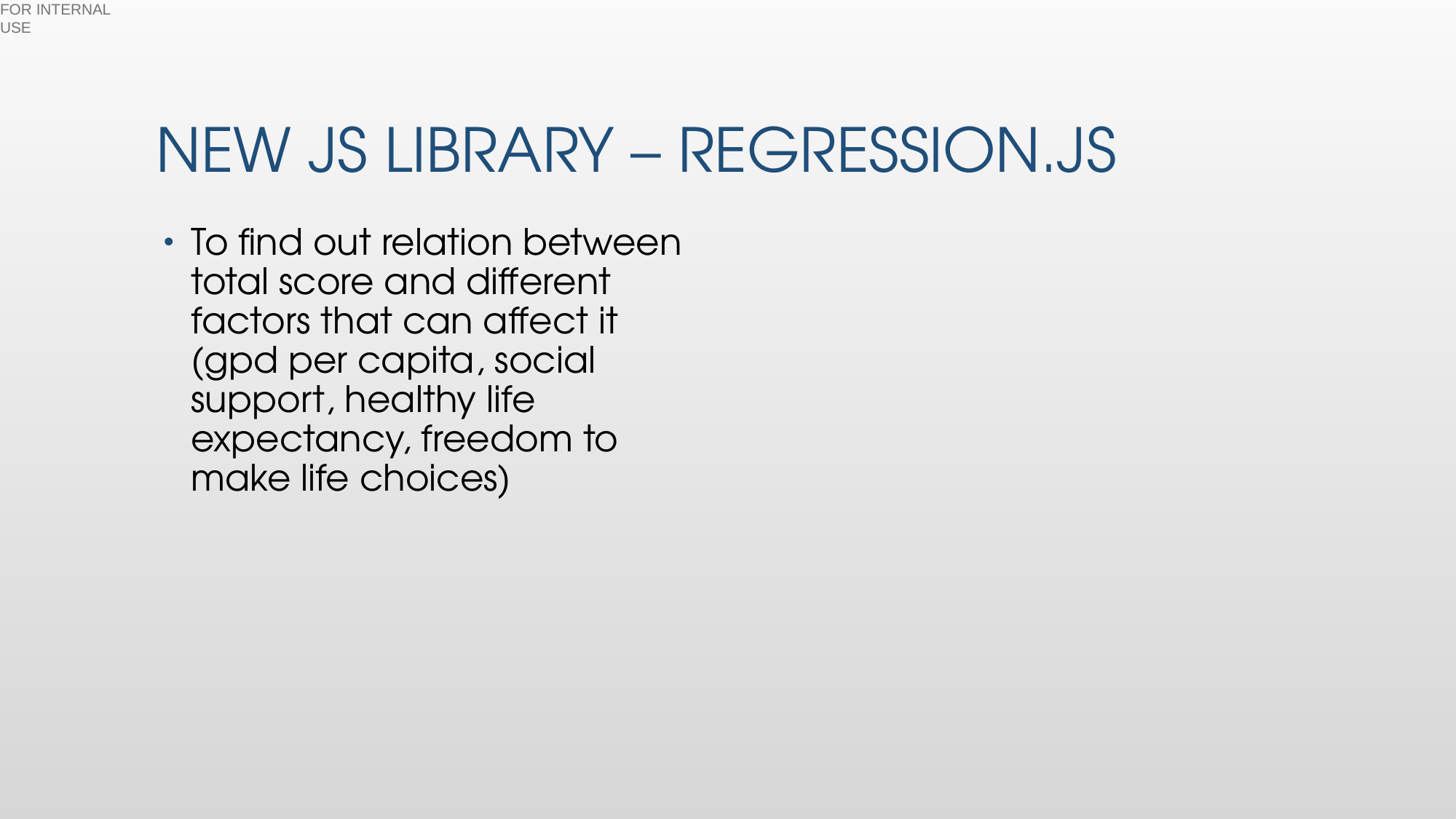

# New js library – regression.js
To find out relation between total score and different factors that can affect it (gpd per capita, social support, healthy life expectancy, freedom to make life choices)